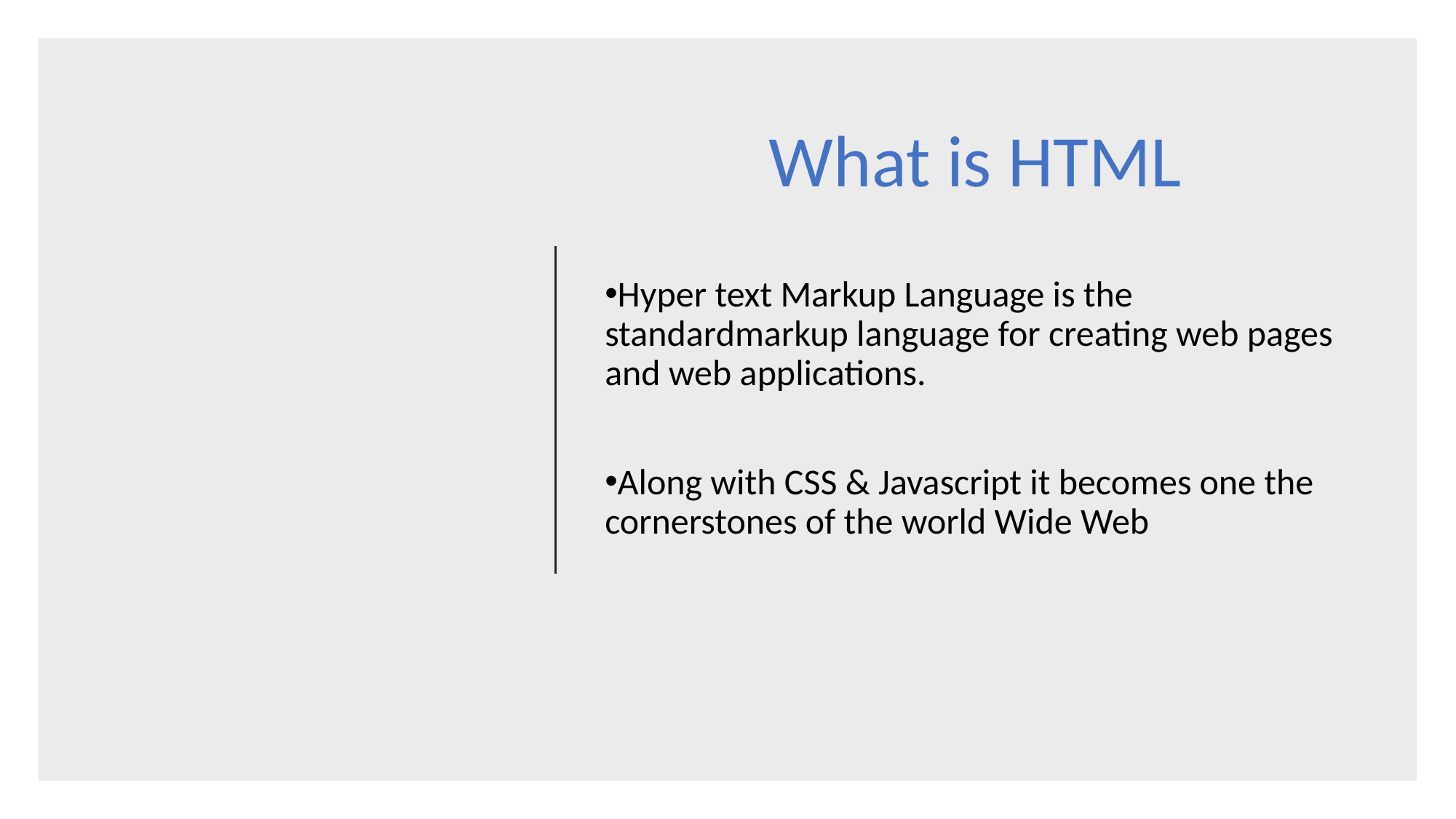

# What is HTML
Hyper text Markup Language is the standardmarkup language for creating web pages and web applications.

Along with CSS & Javascript it becomes one the cornerstones of the world Wide Web